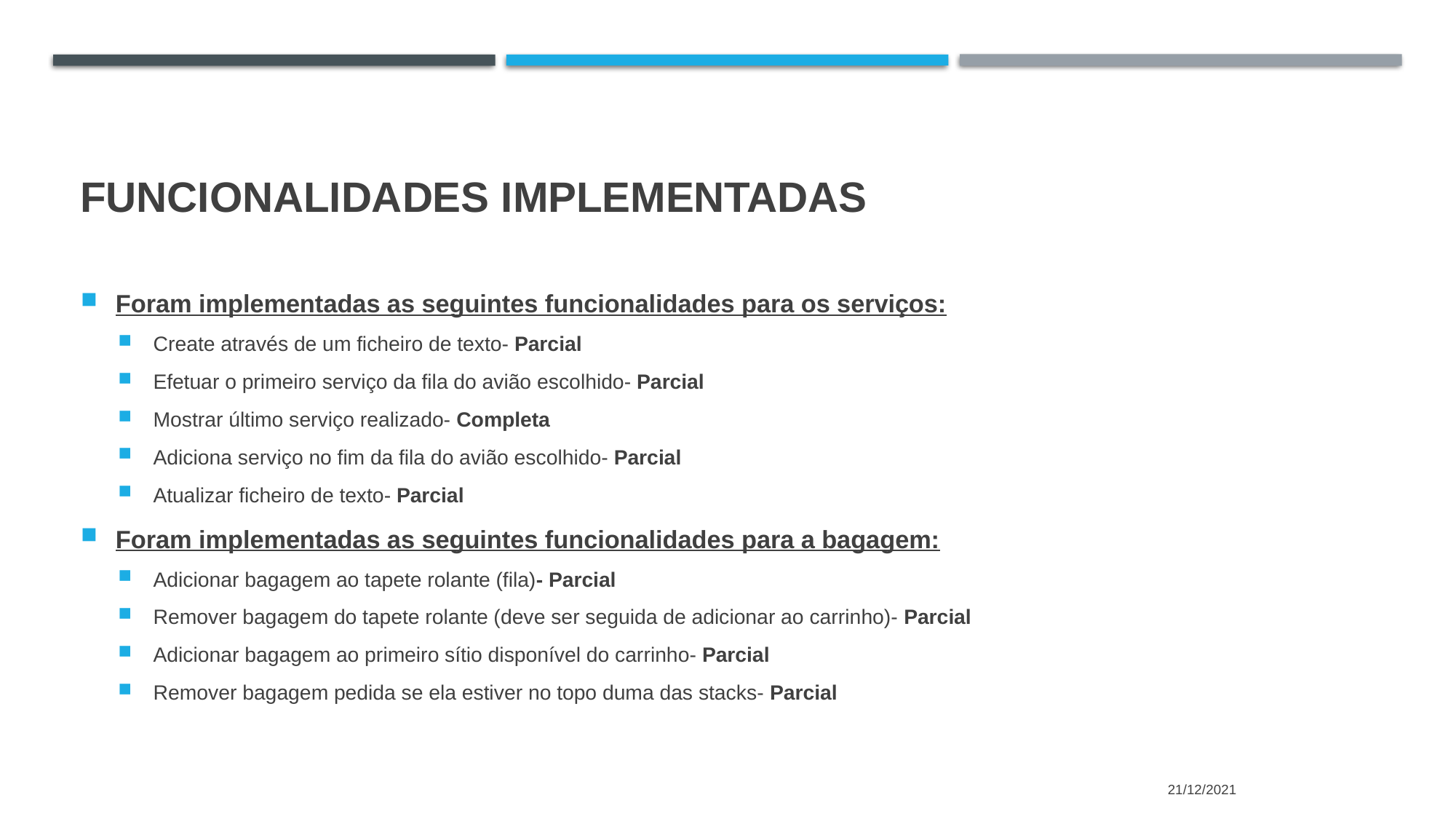

# Funcionalidades implementadas
Foram implementadas as seguintes funcionalidades para os serviços:
Create através de um ficheiro de texto- Parcial
Efetuar o primeiro serviço da fila do avião escolhido- Parcial
Mostrar último serviço realizado- Completa
Adiciona serviço no fim da fila do avião escolhido- Parcial
Atualizar ficheiro de texto- Parcial
Foram implementadas as seguintes funcionalidades para a bagagem:
Adicionar bagagem ao tapete rolante (fila)- Parcial
Remover bagagem do tapete rolante (deve ser seguida de adicionar ao carrinho)- Parcial
Adicionar bagagem ao primeiro sítio disponível do carrinho- Parcial
Remover bagagem pedida se ela estiver no topo duma das stacks- Parcial

21/12/2021